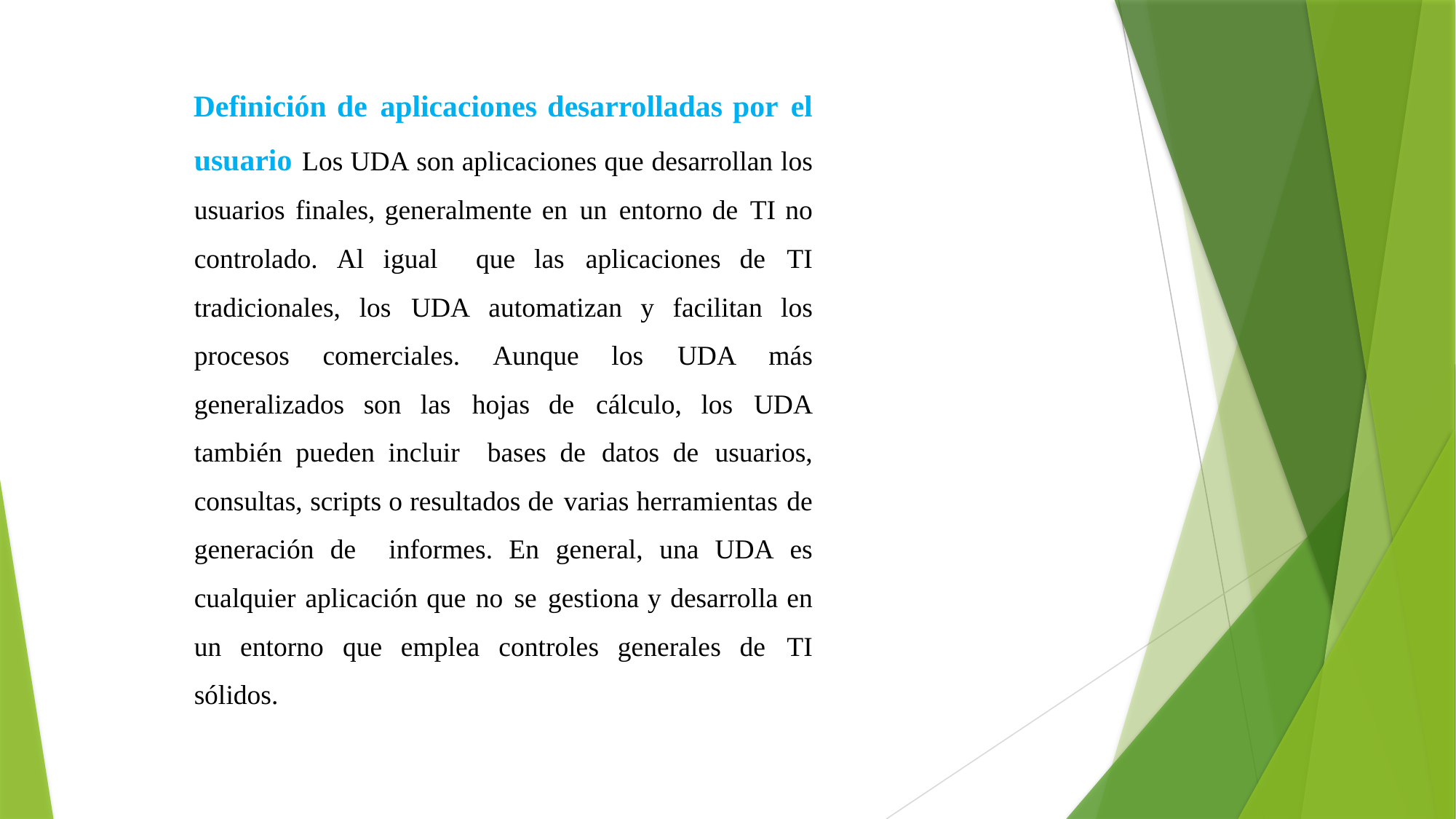

Definición de aplicaciones desarrolladas por el usuario Los UDA son aplicaciones que desarrollan los usuarios finales, generalmente en un entorno de TI no controlado. Al igual  que las aplicaciones de TI tradicionales, los UDA automatizan y facilitan los procesos comerciales. Aunque los UDA más generalizados son las hojas de cálculo, los UDA también pueden incluir  bases de datos de usuarios, consultas, scripts o resultados de varias herramientas de generación de  informes. En general, una UDA es cualquier aplicación que no se gestiona y desarrolla en un entorno que emplea controles generales de TI sólidos.